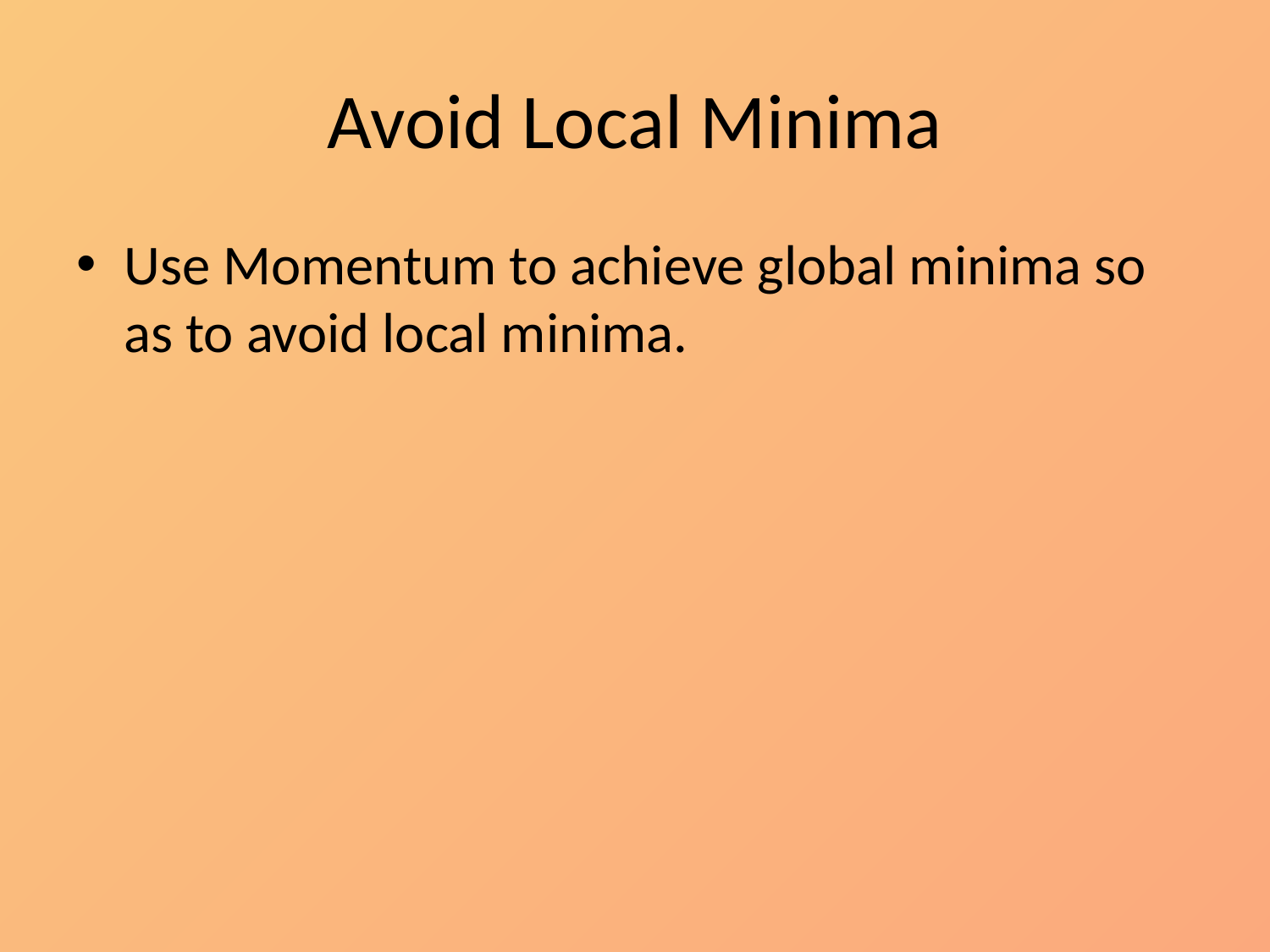

# Avoid Local Minima
Use Momentum to achieve global minima so as to avoid local minima.